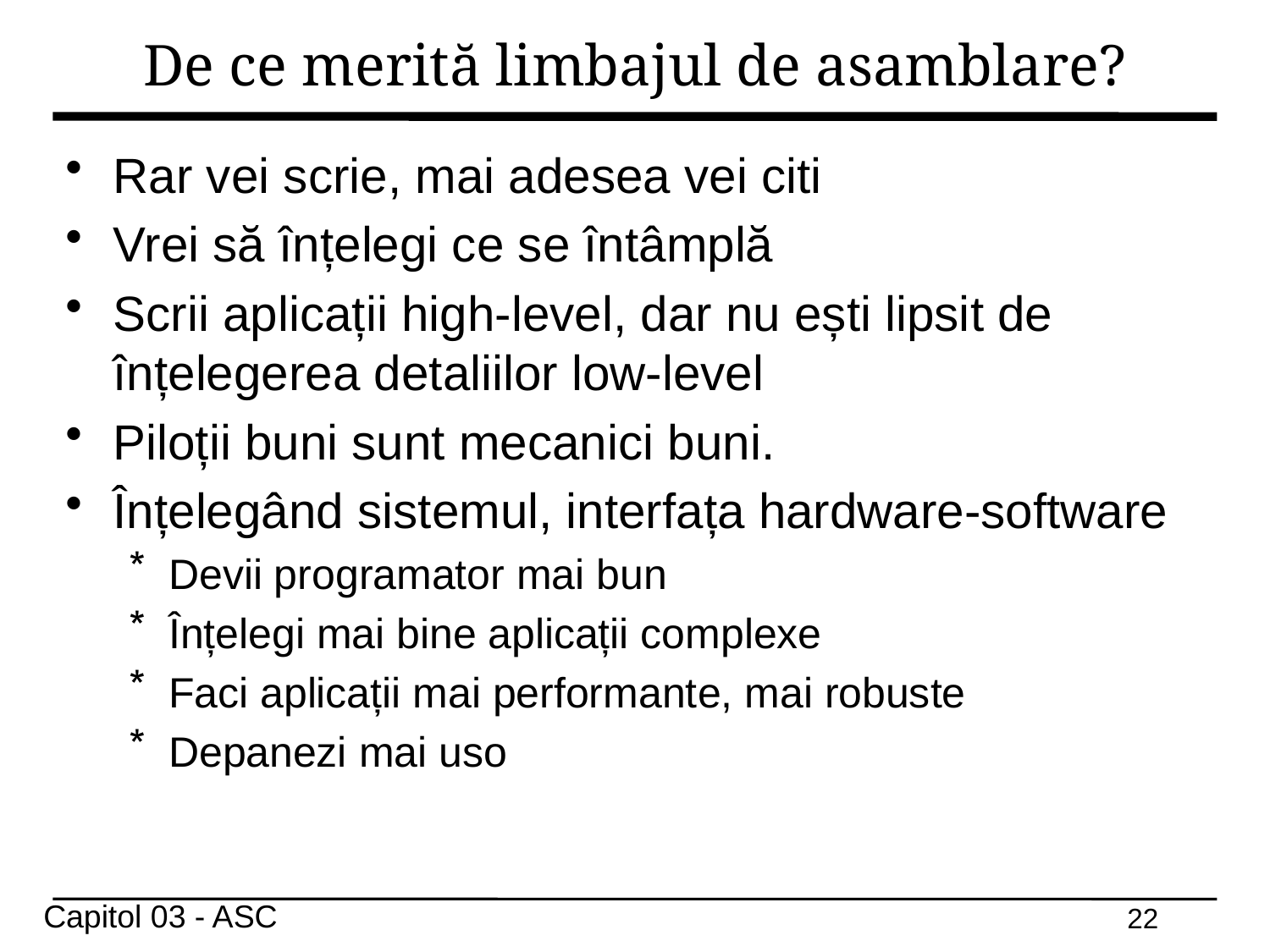

# De ce merită limbajul de asamblare?
Rar vei scrie, mai adesea vei citi
Vrei să înțelegi ce se întâmplă
Scrii aplicații high-level, dar nu ești lipsit de înțelegerea detaliilor low-level
Piloții buni sunt mecanici buni.
Înțelegând sistemul, interfața hardware-software
Devii programator mai bun
Înțelegi mai bine aplicații complexe
Faci aplicații mai performante, mai robuste
Depanezi mai uso